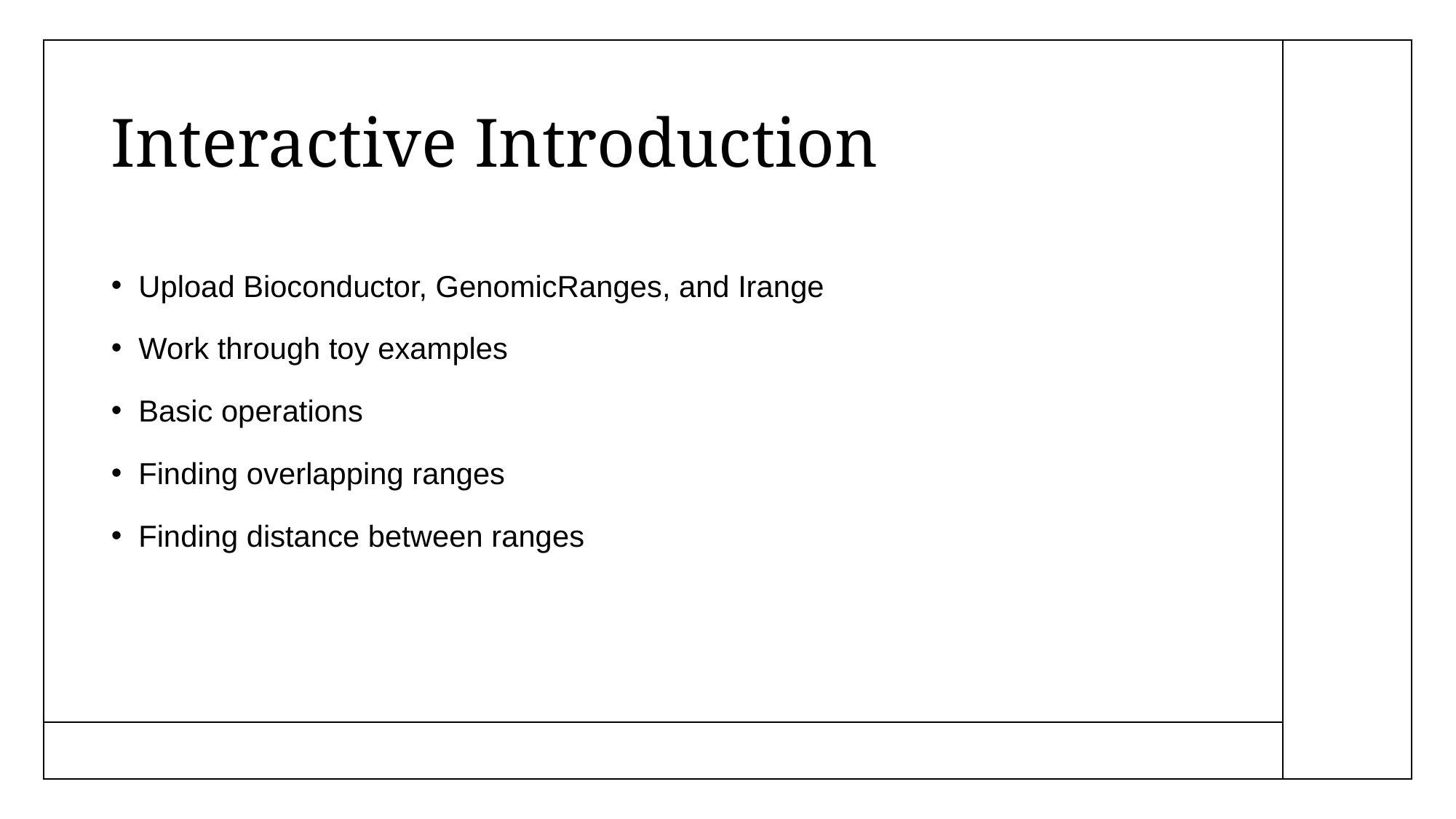

# Interactive Introduction
Upload Bioconductor, GenomicRanges, and Irange
Work through toy examples
Basic operations
Finding overlapping ranges
Finding distance between ranges